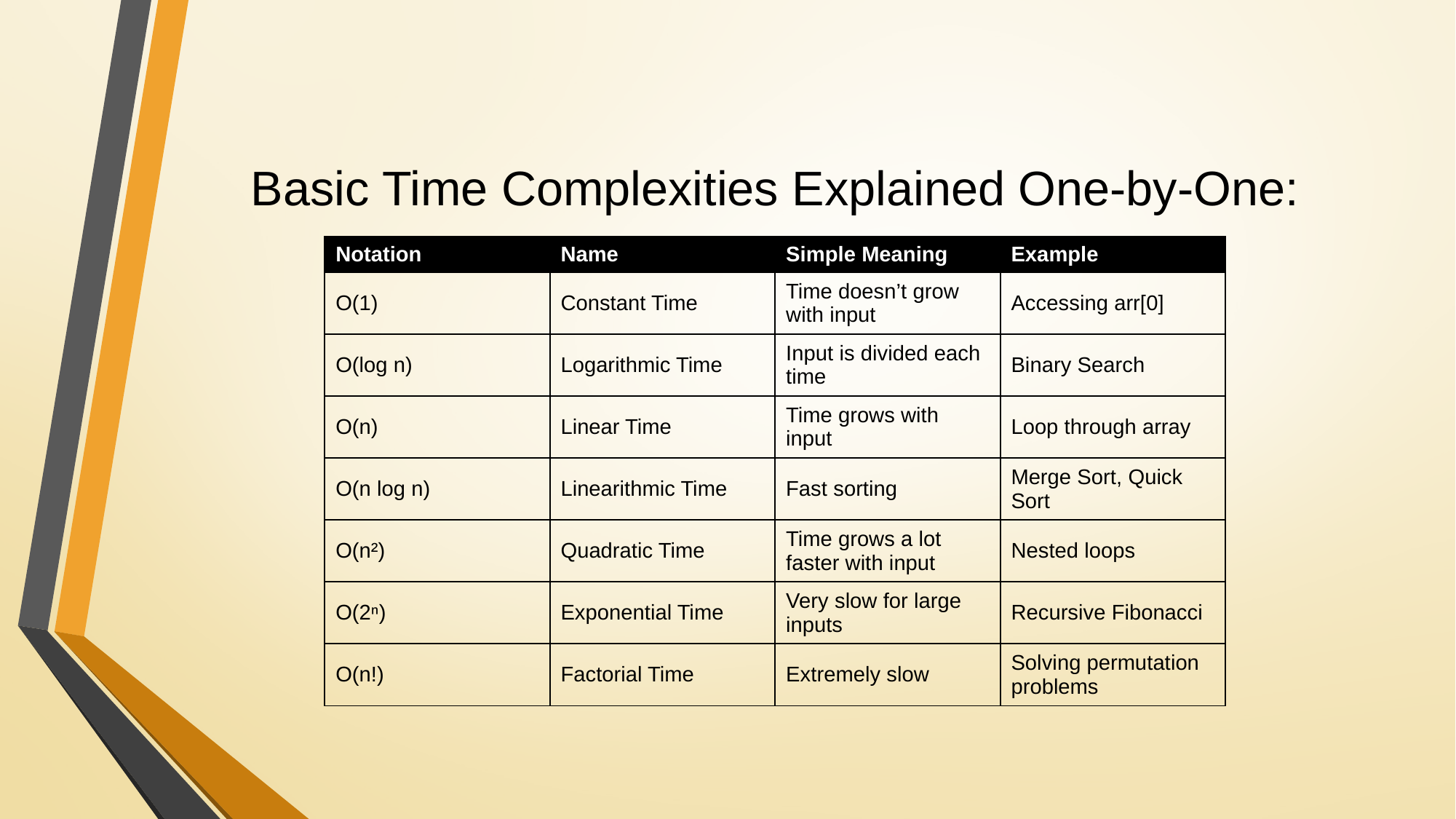

# Basic Time Complexities Explained One-by-One:
| Notation | Name | Simple Meaning | Example |
| --- | --- | --- | --- |
| O(1) | Constant Time | Time doesn’t grow with input | Accessing arr[0] |
| O(log n) | Logarithmic Time | Input is divided each time | Binary Search |
| O(n) | Linear Time | Time grows with input | Loop through array |
| O(n log n) | Linearithmic Time | Fast sorting | Merge Sort, Quick Sort |
| O(n²) | Quadratic Time | Time grows a lot faster with input | Nested loops |
| O(2ⁿ) | Exponential Time | Very slow for large inputs | Recursive Fibonacci |
| O(n!) | Factorial Time | Extremely slow | Solving permutation problems |